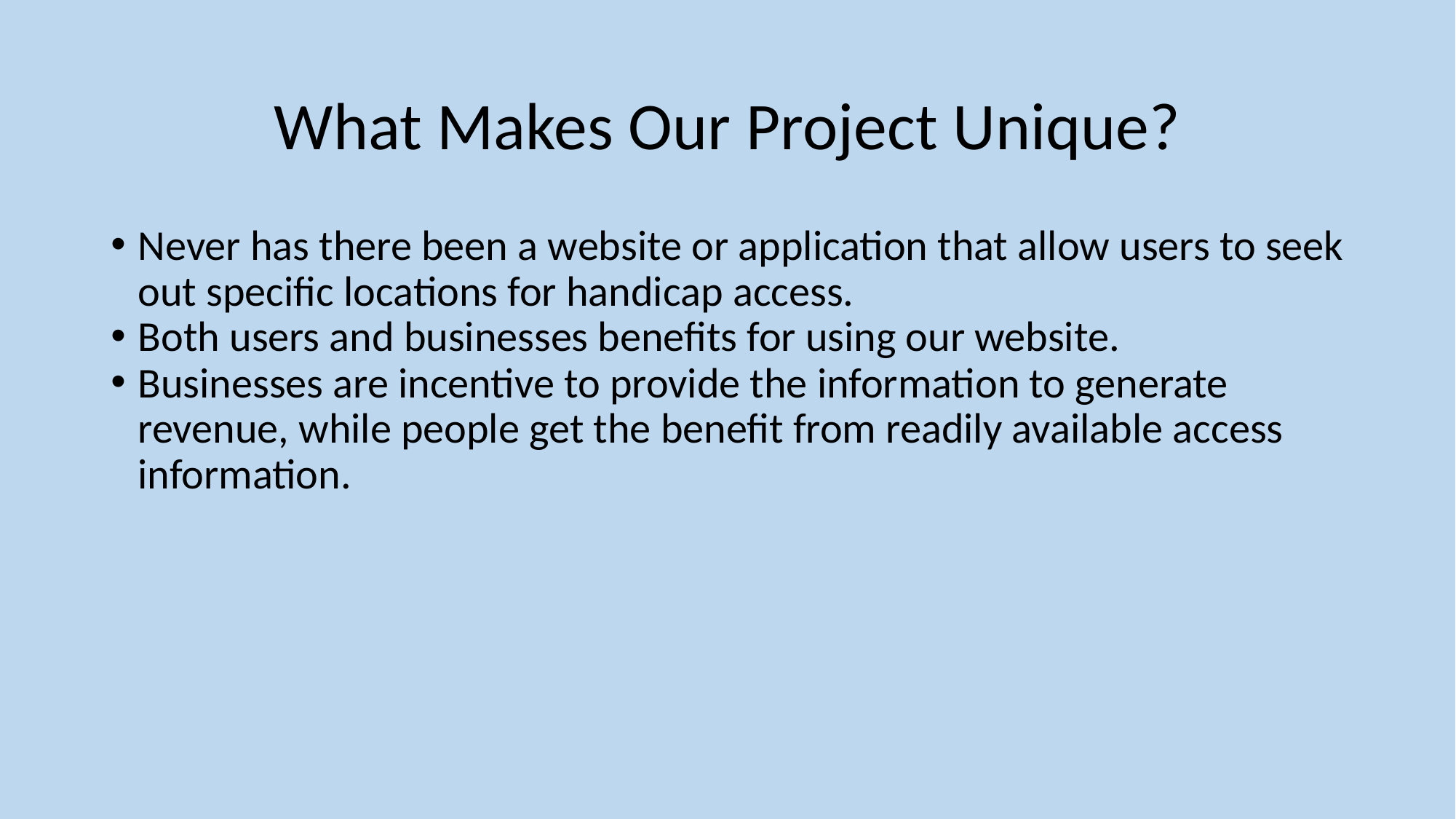

What Makes Our Project Unique?
Never has there been a website or application that allow users to seek out specific locations for handicap access.
Both users and businesses benefits for using our website.
Businesses are incentive to provide the information to generate revenue, while people get the benefit from readily available access information.